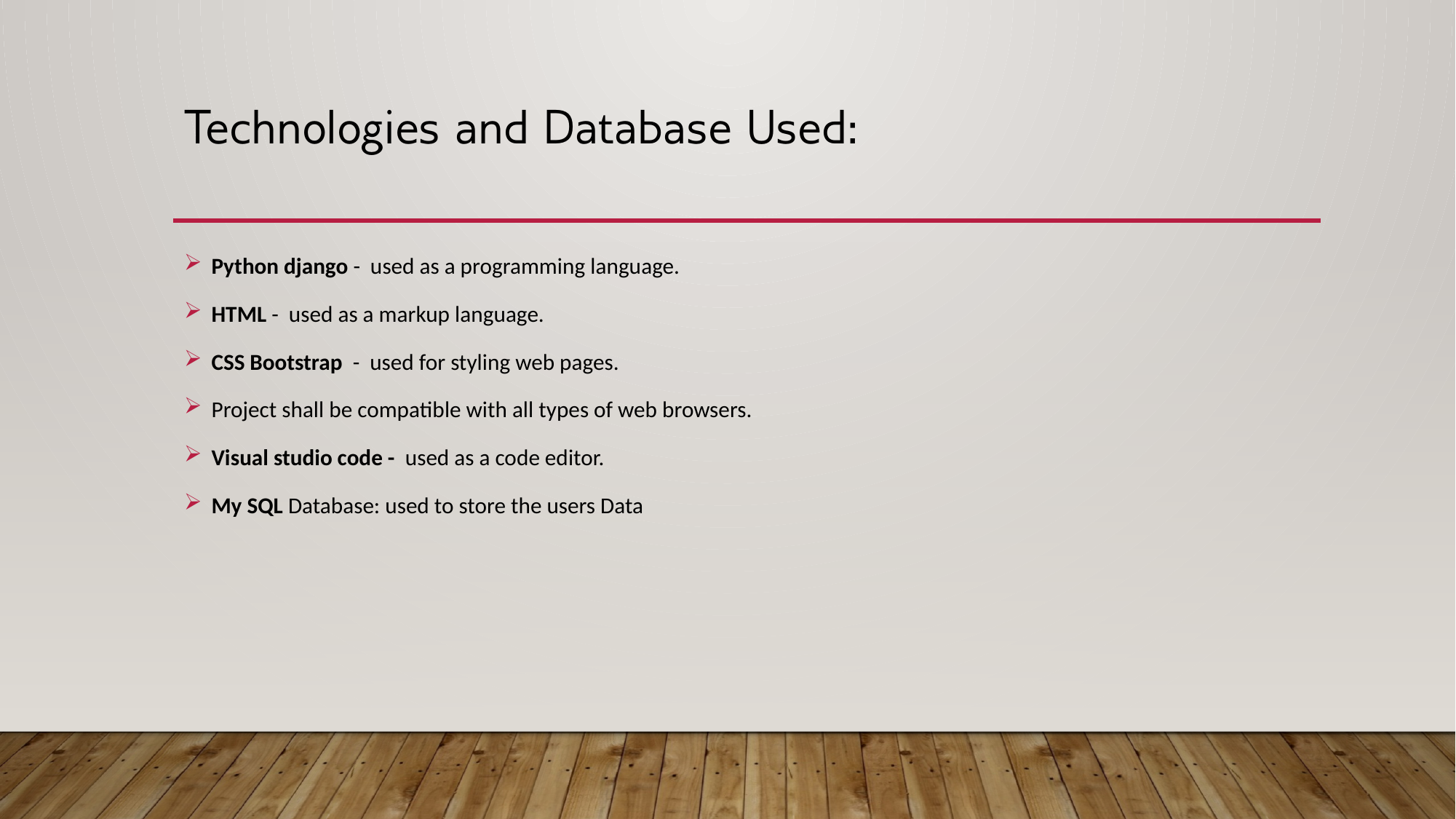

# Technologies and Database Used:
Python django -  used as a programming language.
HTML -  used as a markup language.
CSS Bootstrap  -  used for styling web pages.
Project shall be compatible with all types of web browsers.
Visual studio code -  used as a code editor.
My SQL Database: used to store the users Data